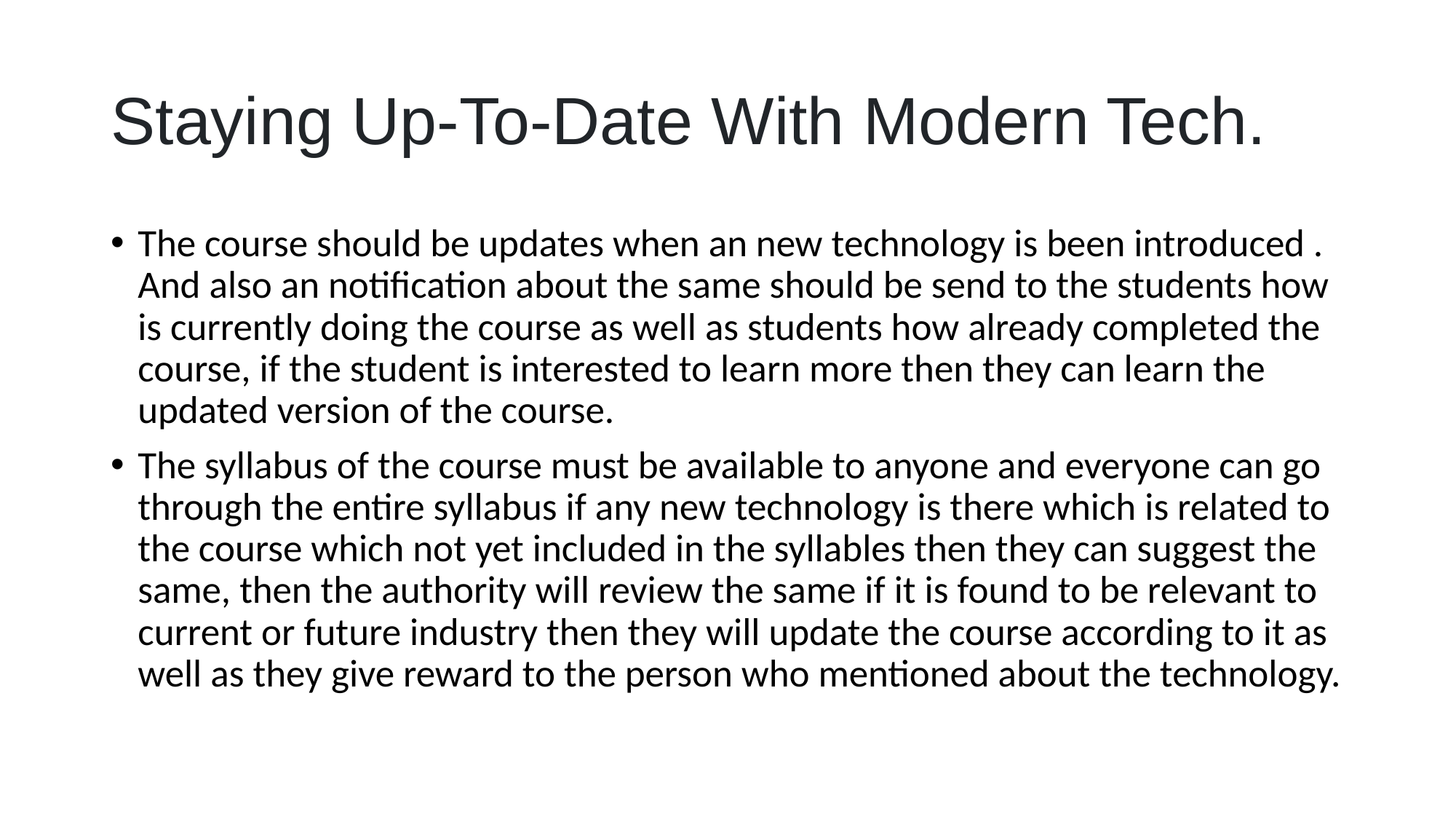

# Staying Up-To-Date With Modern Tech.
The course should be updates when an new technology is been introduced . And also an notification about the same should be send to the students how is currently doing the course as well as students how already completed the course, if the student is interested to learn more then they can learn the updated version of the course.
The syllabus of the course must be available to anyone and everyone can go through the entire syllabus if any new technology is there which is related to the course which not yet included in the syllables then they can suggest the same, then the authority will review the same if it is found to be relevant to current or future industry then they will update the course according to it as well as they give reward to the person who mentioned about the technology.